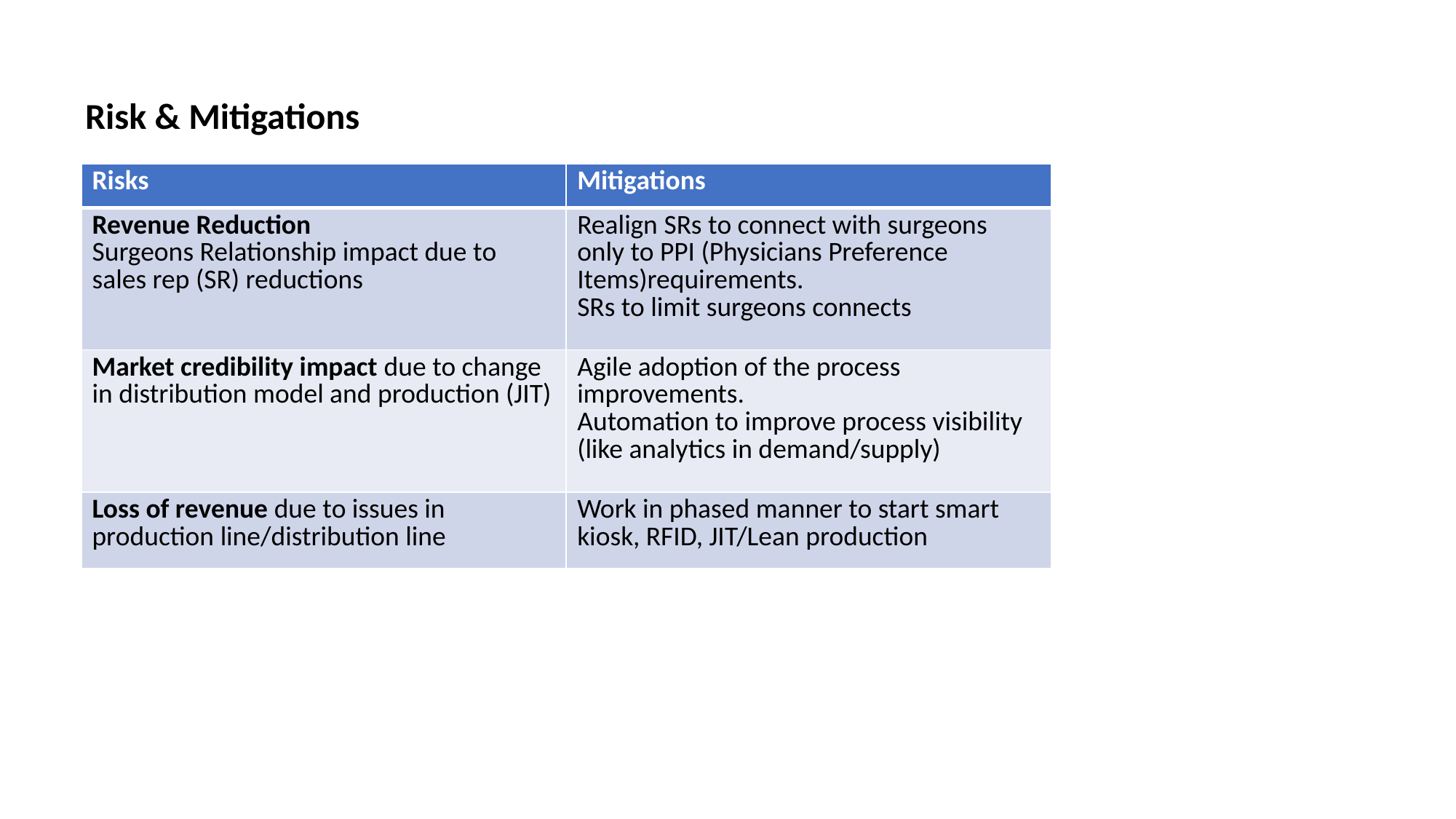

Risk & Mitigations
| Risks | Mitigations |
| --- | --- |
| Revenue Reduction Surgeons Relationship impact due to sales rep (SR) reductions | Realign SRs to connect with surgeons only to PPI (Physicians Preference Items)requirements. SRs to limit surgeons connects |
| Market credibility impact due to change in distribution model and production (JIT) | Agile adoption of the process improvements. Automation to improve process visibility (like analytics in demand/supply) |
| Loss of revenue due to issues in production line/distribution line | Work in phased manner to start smart kiosk, RFID, JIT/Lean production |